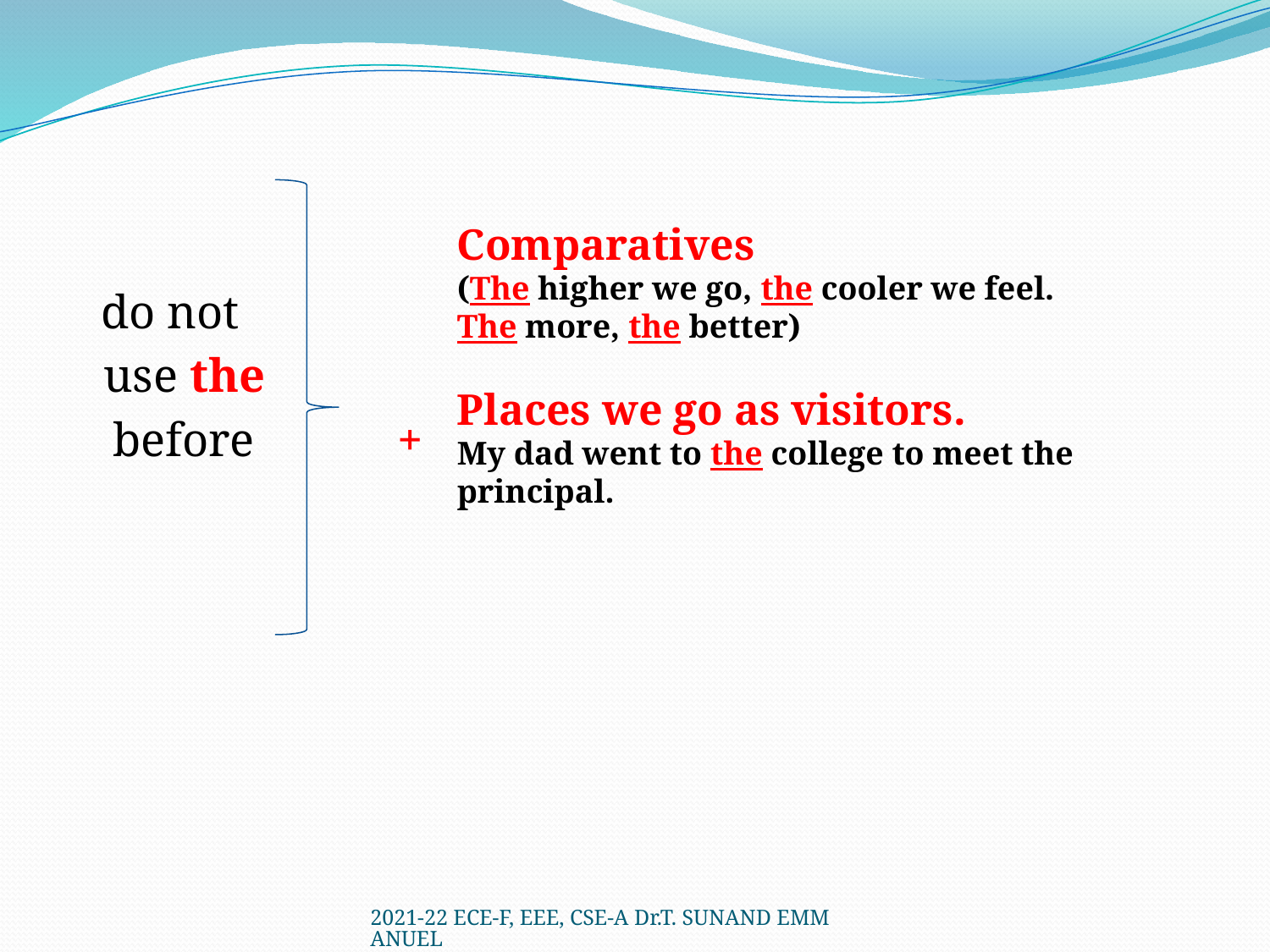

#

   do not
	use the
    before            +

Comparatives
(The higher we go, the cooler we feel.
The more, the better)

Places we go as visitors.
My dad went to the college to meet the principal.
2021-22 ECE-F, EEE, CSE-A Dr.T. SUNAND EMMANUEL